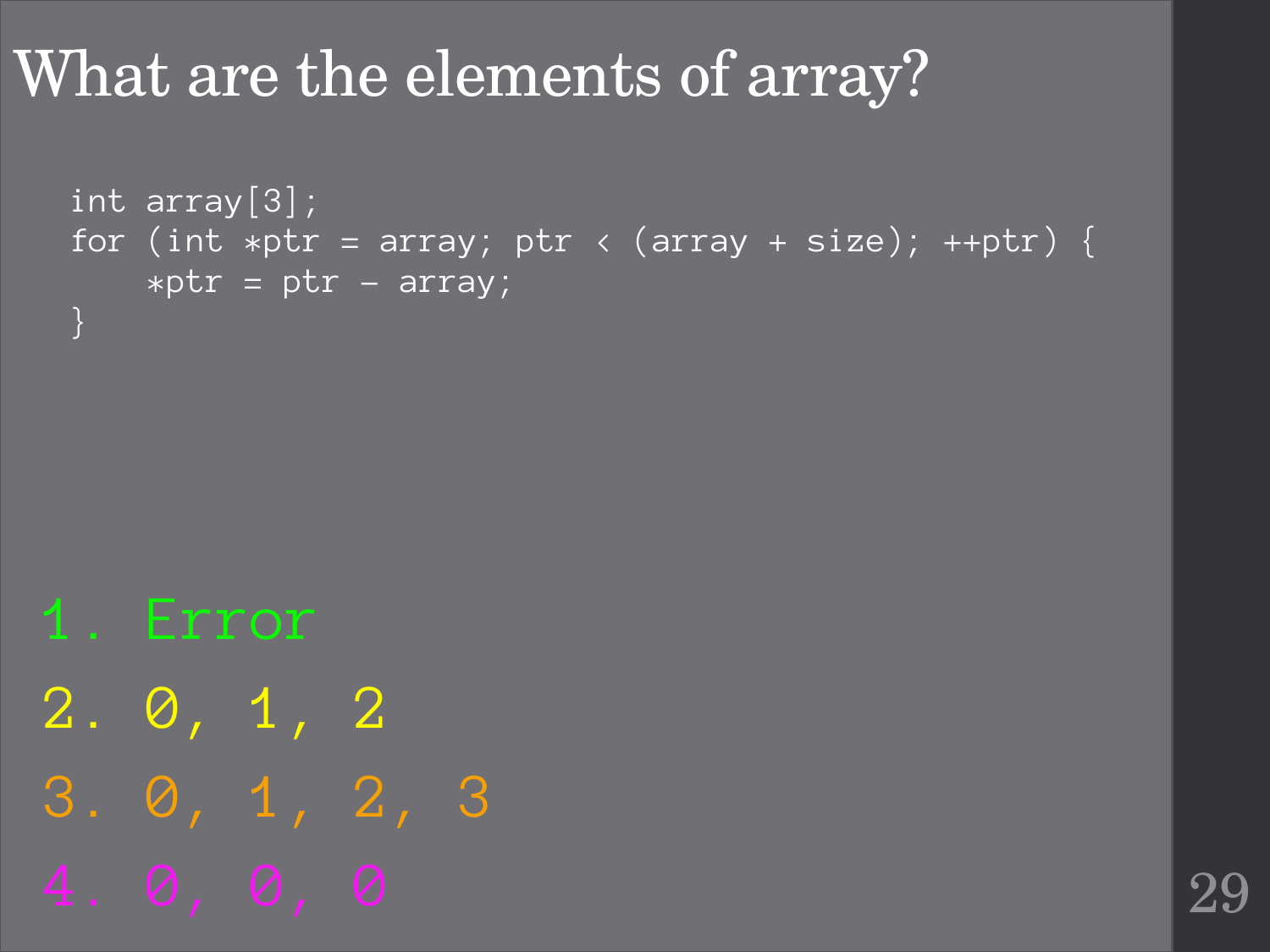

# What are the elements of array?
int array[3];
for (int *ptr = array; ptr < (array + size); ++ptr) {
    *ptr = ptr - array;
}

Error
0, 1, 2
0, 1, 2, 3
0, 0, 0
29